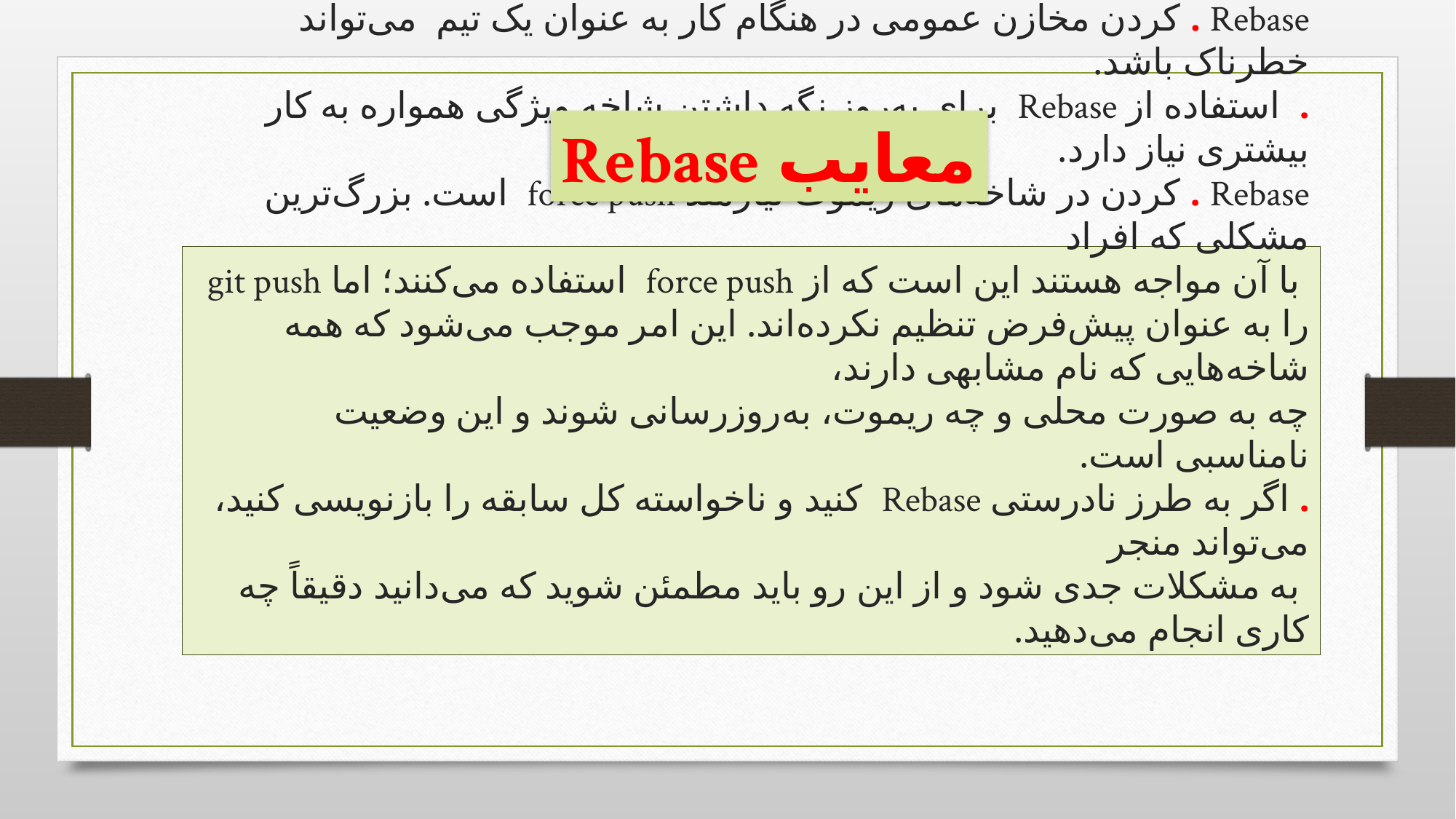

معایب Rebase
# . تجزیه کردن یک ویژگی  در قالب چند کامیت‌ می‌تواند موجب از بین رفتن چارچوب کار شود. Rebase . کردن مخازن عمومی در هنگام کار به عنوان یک تیم  می‌تواند خطرناک باشد. .  استفاده از Rebase  برای به‌روز نگه داشتن شاخه ویژگی همواره به کار بیشتری نیاز دارد. Rebase . کردن در شاخه‌های ریموت نیازمند force push  است. بزرگ‌ترین مشکلی که افراد با آن مواجه هستند این است که از force push  استفاده می‌کنند؛ اما git push  را به عنوان پیش‌فرض تنظیم نکرده‌اند. این امر موجب می‌شود که همه شاخه‌هایی که نام مشابهی دارند، چه به صورت محلی و چه ریموت، به‌روزرسانی شوند و این وضعیت نامناسبی است. . اگر به طرز نادرستی Rebase  کنید و ناخواسته کل سابقه را بازنویسی کنید، می‌تواند منجر به مشکلات جدی شود و از این رو باید مطمئن شوید که می‌دانید دقیقاً چه کاری انجام می‌دهید.